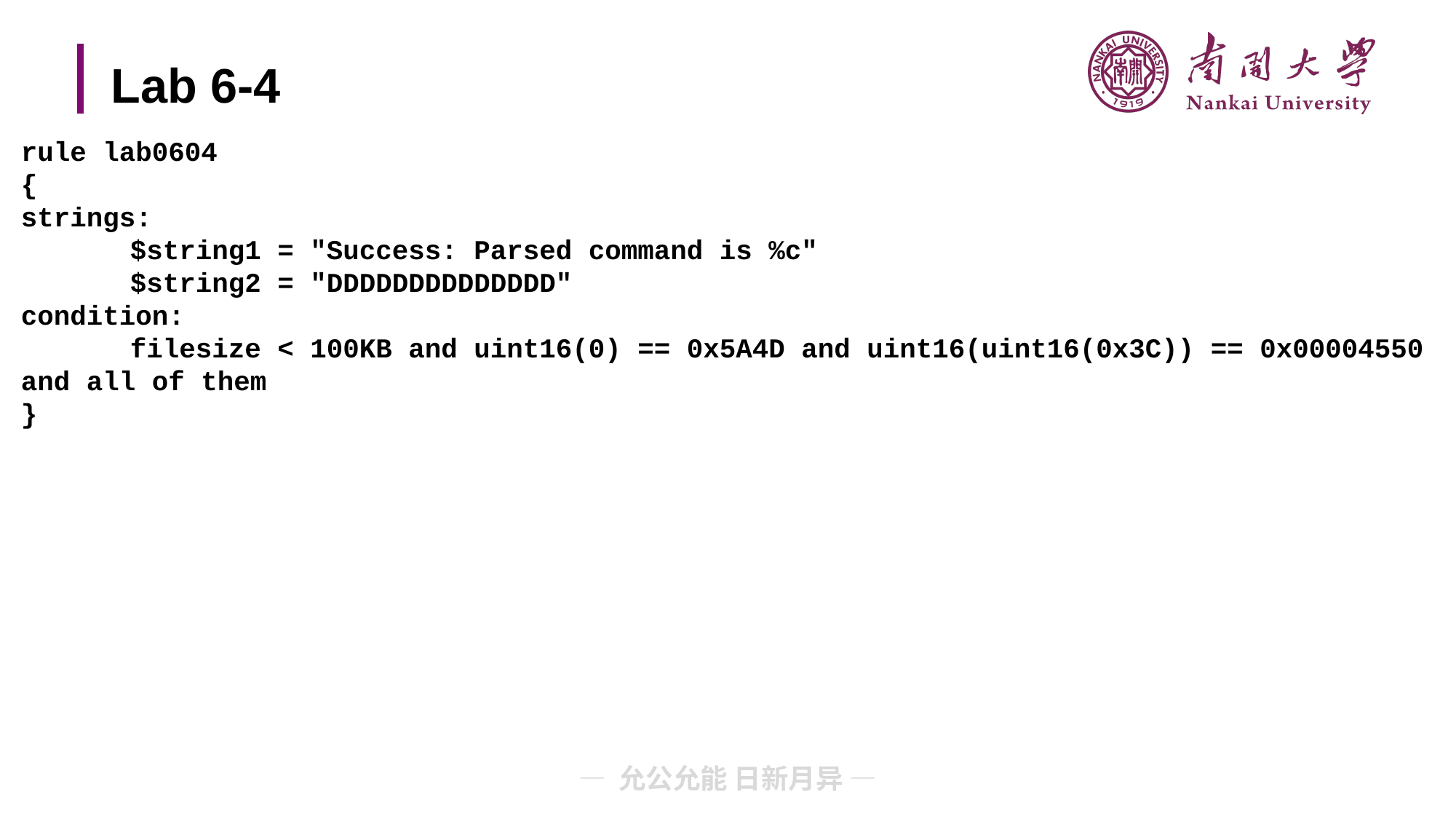

# Lab 6-4
rule lab0604
{
strings:
	$string1 = "Success: Parsed command is %c"
	$string2 = "DDDDDDDDDDDDDD"
condition:
	filesize < 100KB and uint16(0) == 0x5A4D and uint16(uint16(0x3C)) == 0x00004550 and all of them
}